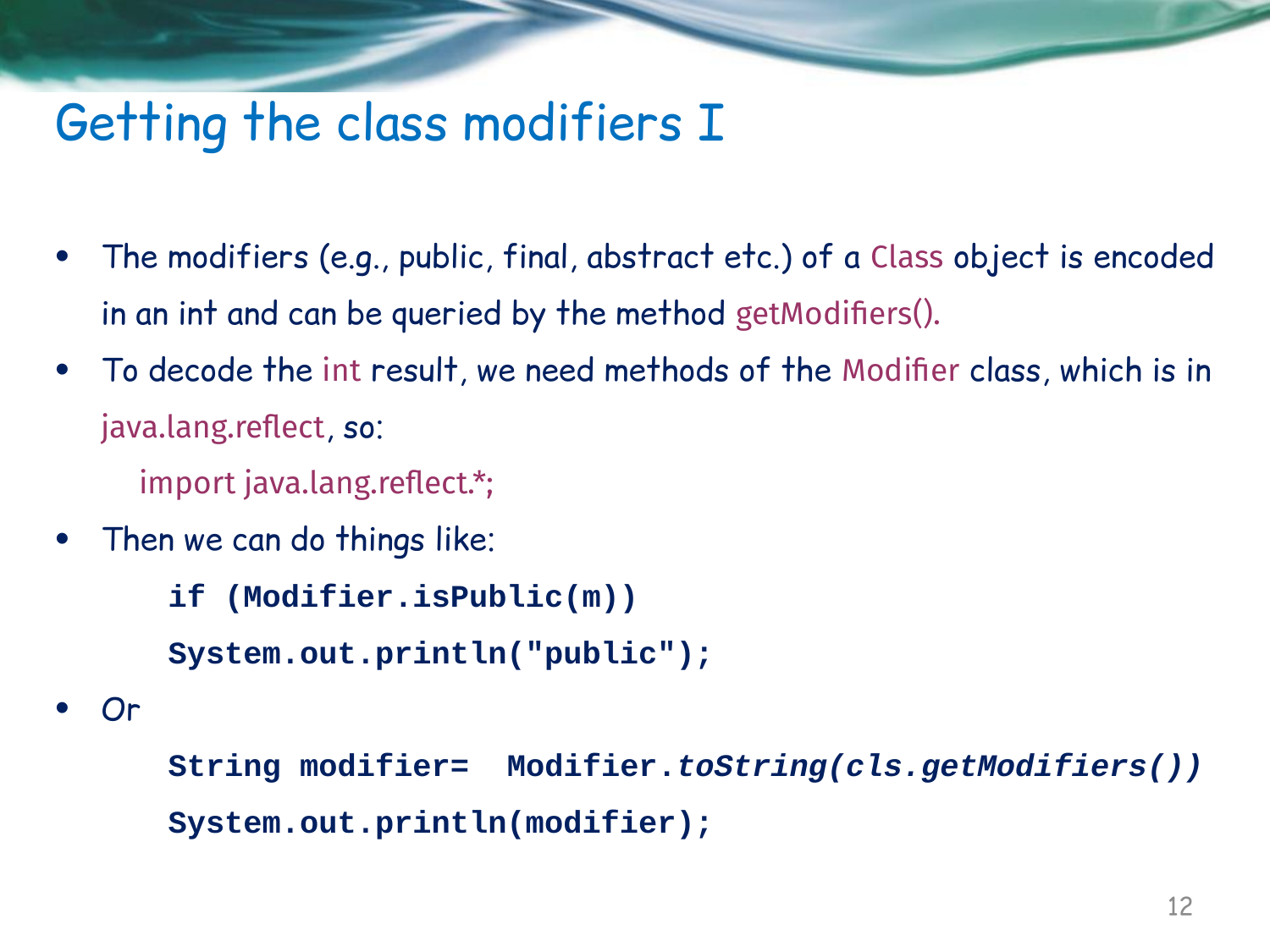

# Getting the class modifiers I
The modifiers (e.g., public, final, abstract etc.) of a Class object is encoded in an int and can be queried by the method getModifiers().
To decode the int result, we need methods of the Modifier class, which is in java.lang.reflect, so:
    import java.lang.reflect.*;
Then we can do things like:
	if (Modifier.isPublic(m))
		System.out.println("public");
Or
	String modifier=									Modifier.toString(cls.getModifiers())
	System.out.println(modifier);

12